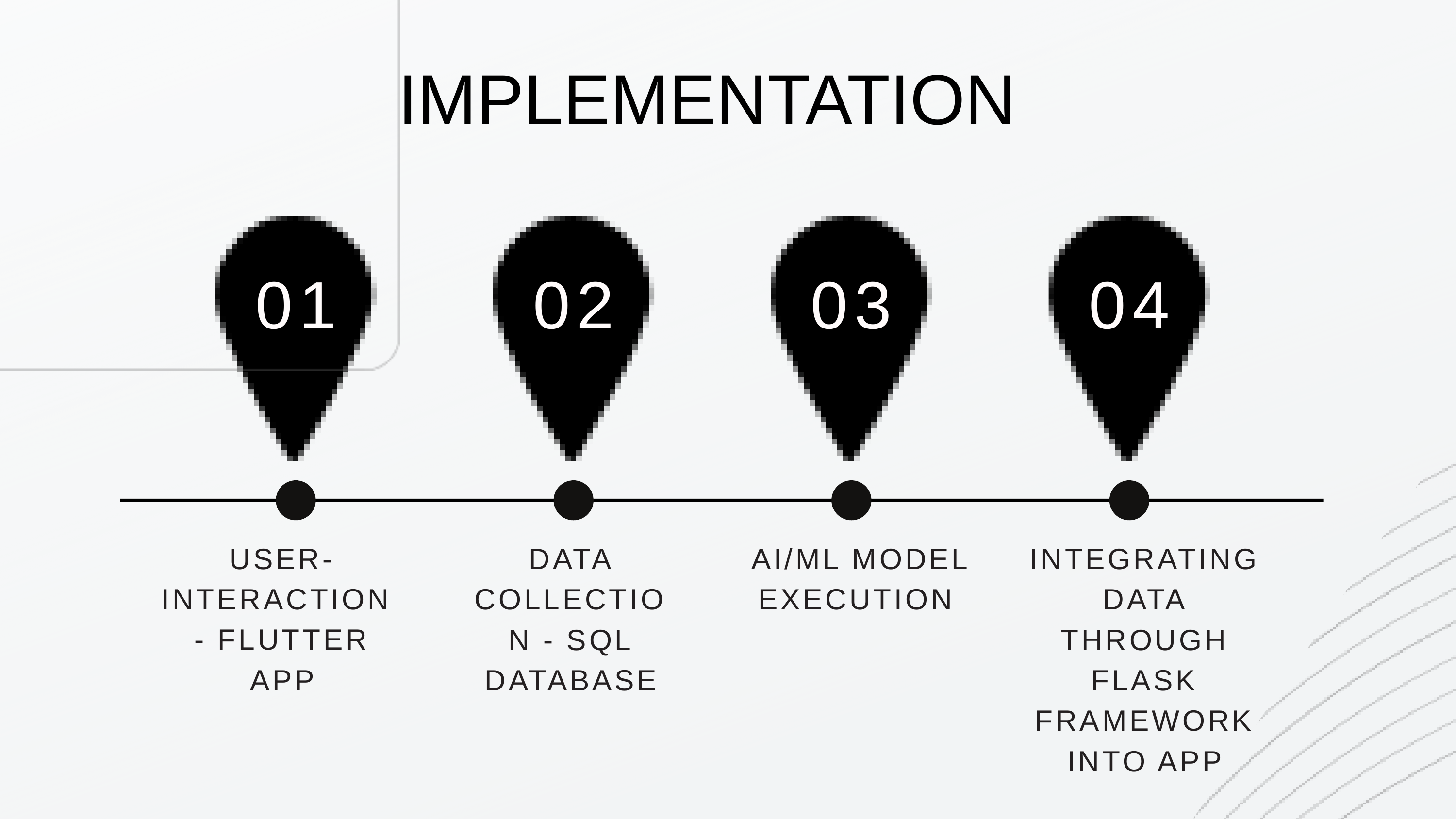

IMPLEMENTATION

01
02
03
04

USER-INTERACTION  - FLUTTER APP
DATA COLLECTION - SQL DATABASE
AI/ML MODEL EXECUTION
INTEGRATING DATA THROUGH FLASK FRAMEWORK INTO APP